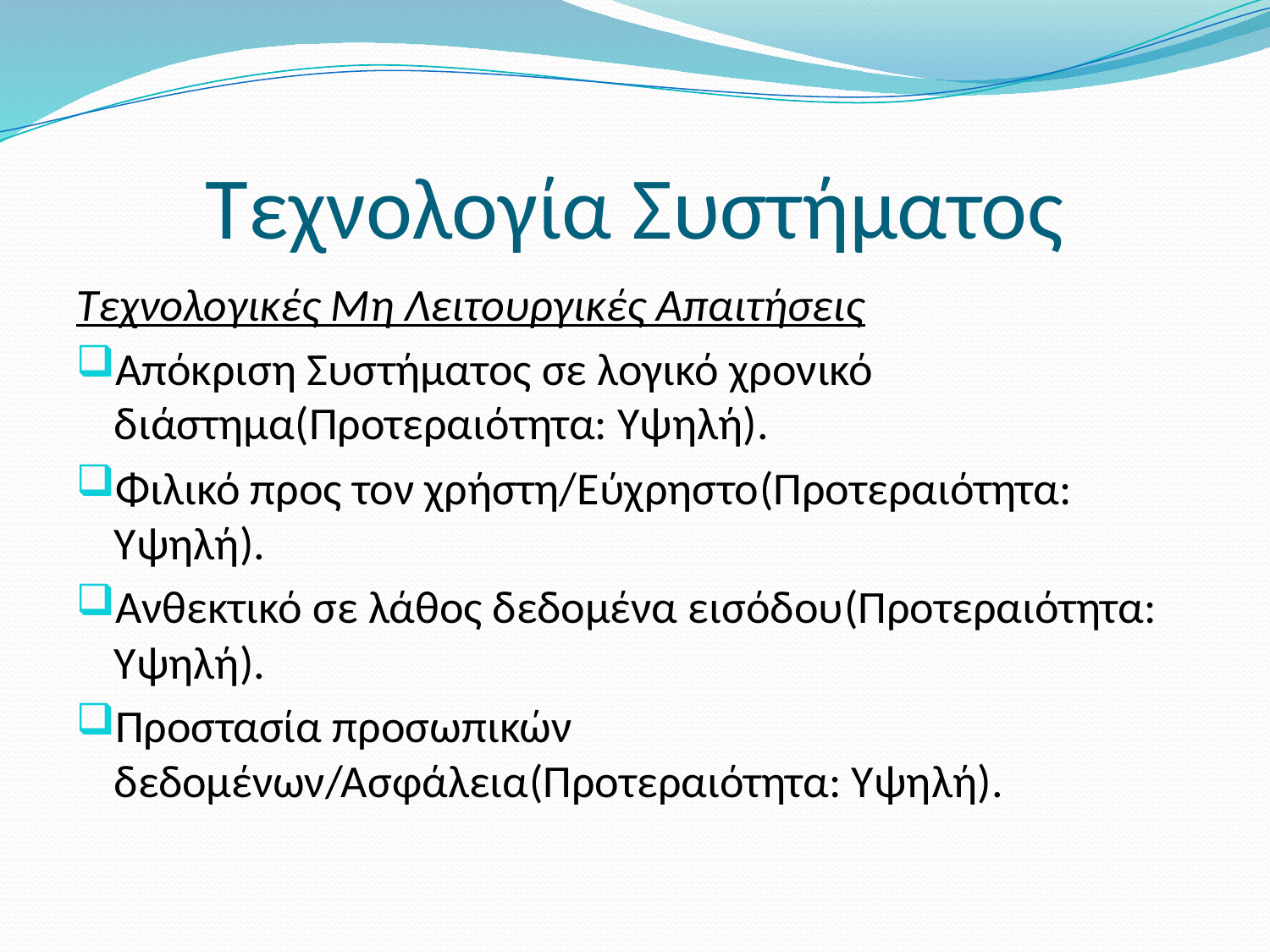

# Τεχνολογία Συστήματος
Τεχνολογικές Μη Λειτουργικές Απαιτήσεις
Απόκριση Συστήματος σε λογικό χρονικό διάστημα(Προτεραιότητα: Υψηλή).
Φιλικό προς τον χρήστη/Εύχρηστο(Προτεραιότητα: Υψηλή).
Ανθεκτικό σε λάθος δεδομένα εισόδου(Προτεραιότητα: Υψηλή).
Προστασία προσωπικών δεδομένων/Ασφάλεια(Προτεραιότητα: Υψηλή).